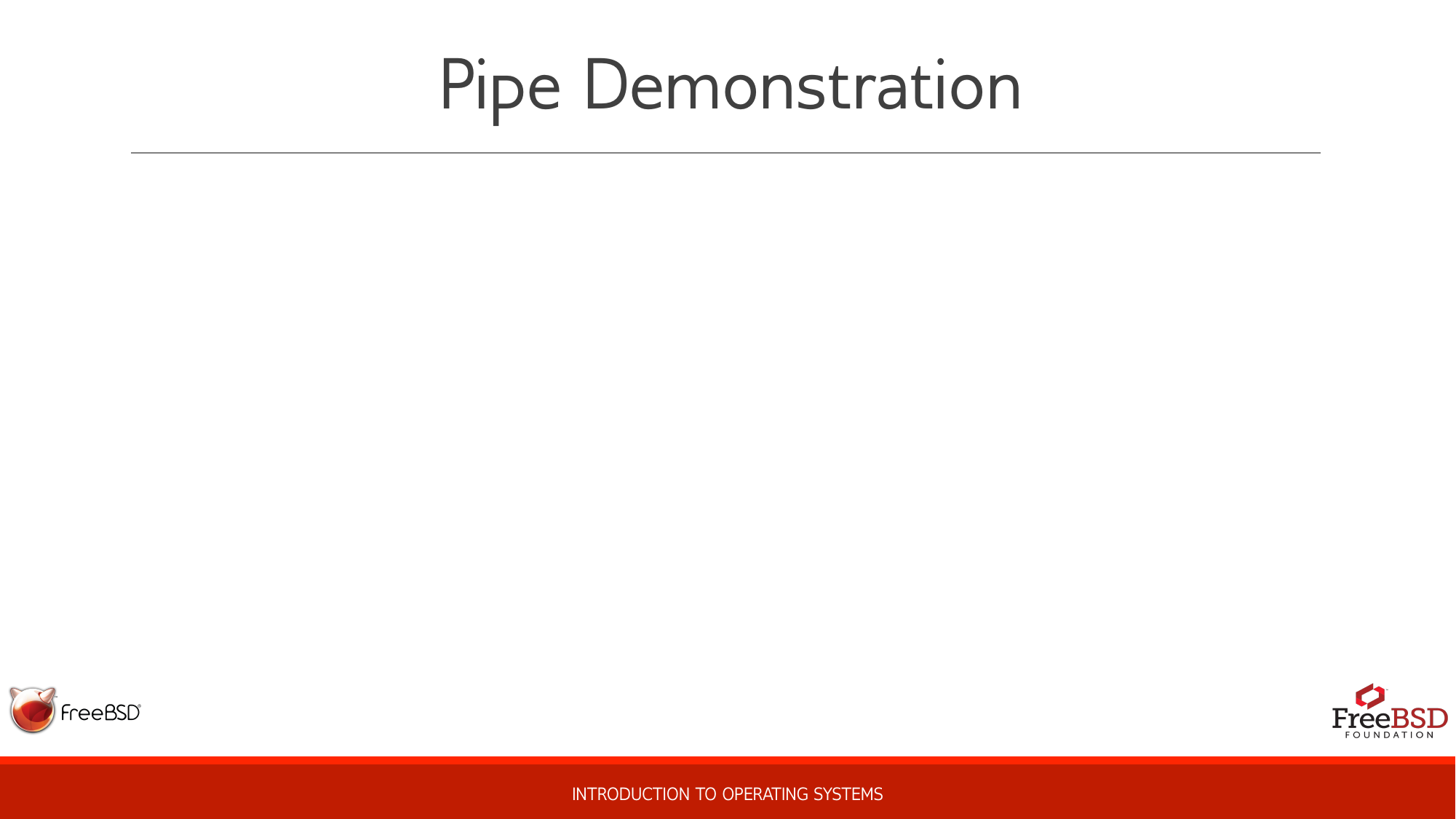

# Pipe Demonstration

Introduction to Operating Systems